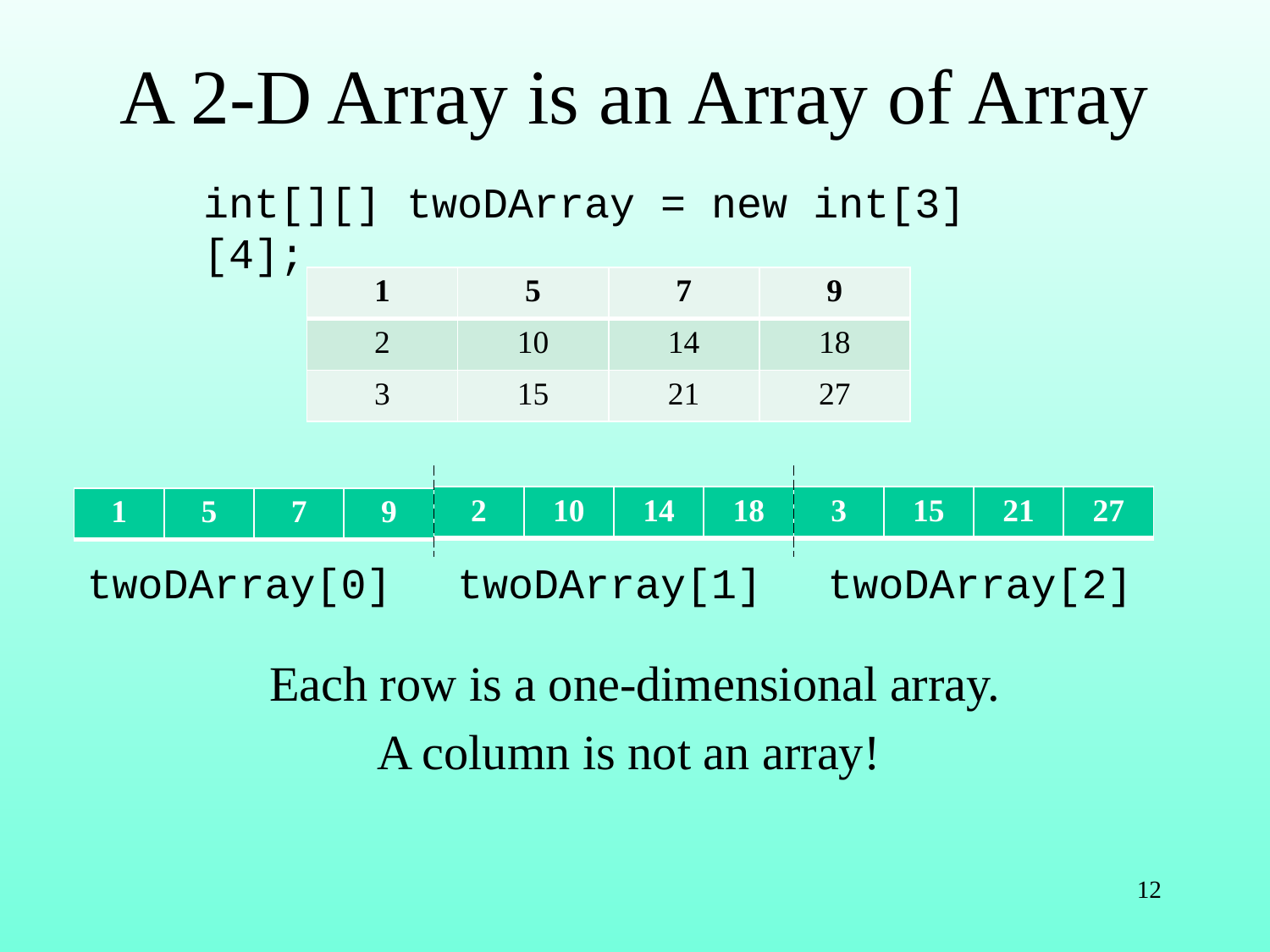

# A 2-D Array is an Array of Array
int[][] twoDArray = new int[3][4];
| 1 | 5 | 7 | 9 |
| --- | --- | --- | --- |
| 2 | 10 | 14 | 18 |
| 3 | 15 | 21 | 27 |
| 2 | 10 | 14 | 18 |
| --- | --- | --- | --- |
| 3 | 15 | 21 | 27 |
| --- | --- | --- | --- |
| 1 | 5 | 7 | 9 |
| --- | --- | --- | --- |
twoDArray[0]
twoDArray[1]
twoDArray[2]
Each row is a one-dimensional array.
A column is not an array!
12